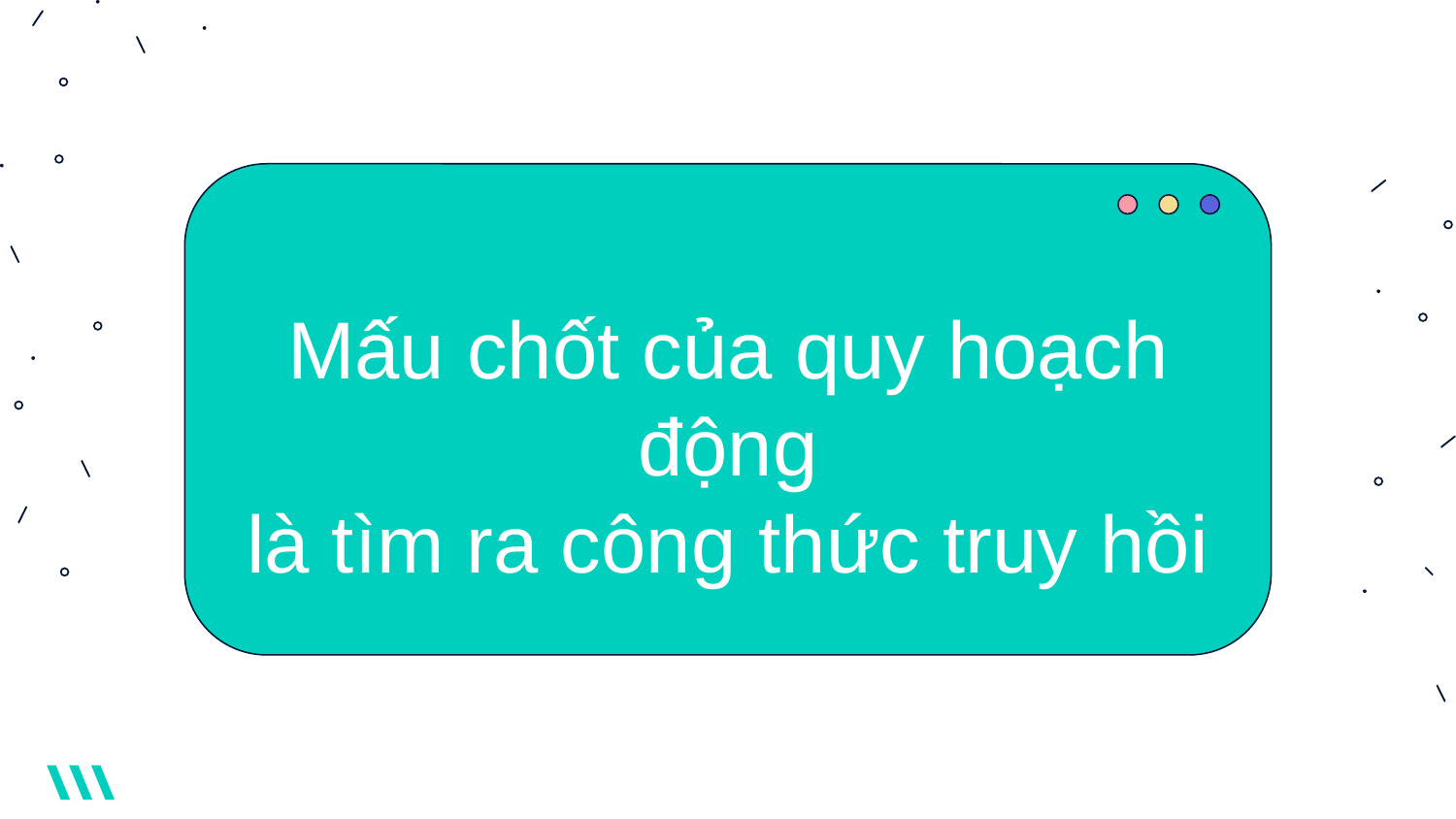

Mấu chốt của quy hoạch động
là tìm ra công thức truy hồi